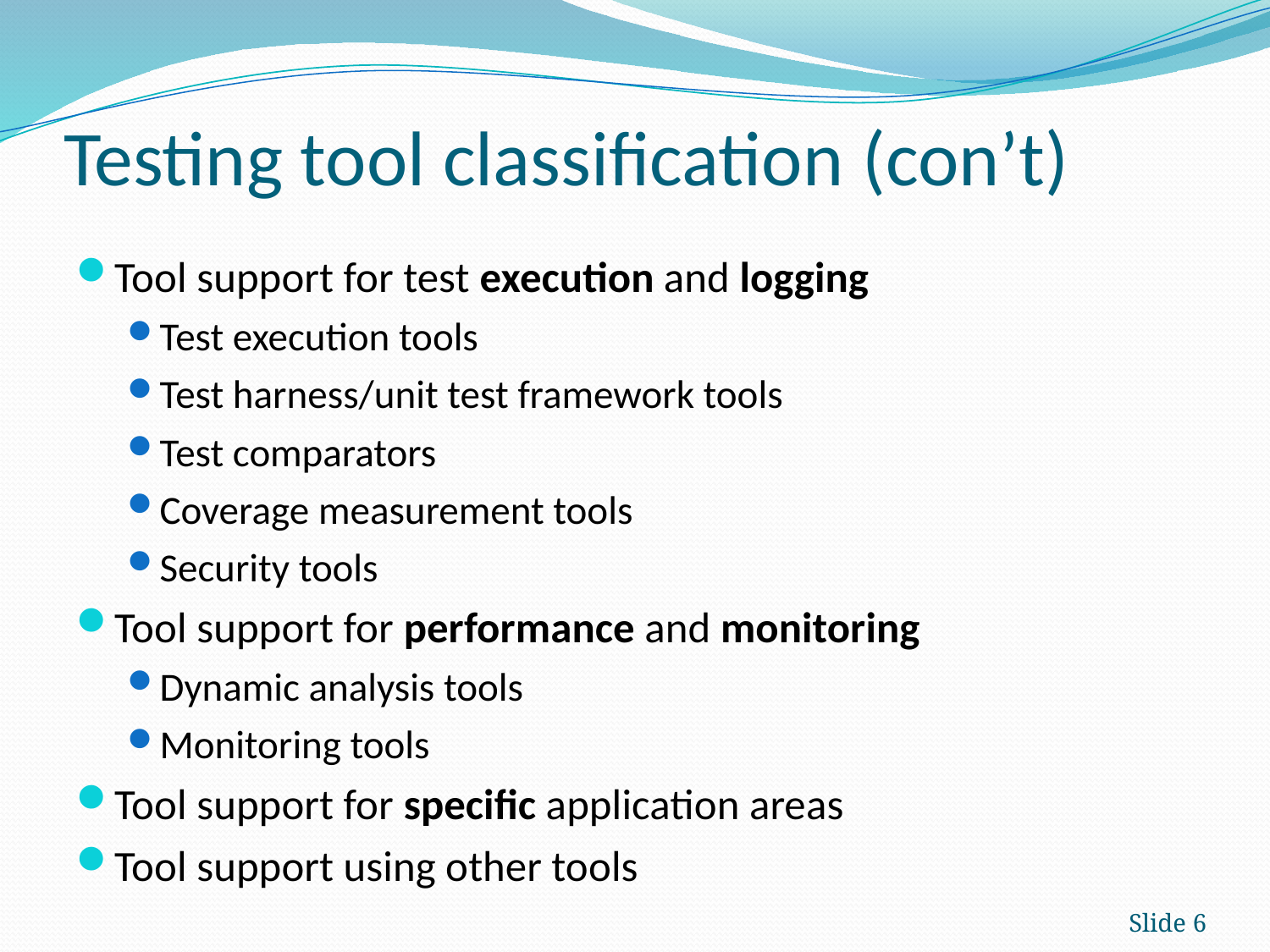

# Testing tool classification (con’t)
Tool support for test execution and logging
Test execution tools
Test harness/unit test framework tools
Test comparators
Coverage measurement tools
Security tools
Tool support for performance and monitoring
Dynamic analysis tools
Monitoring tools
Tool support for specific application areas
Tool support using other tools
Slide 6